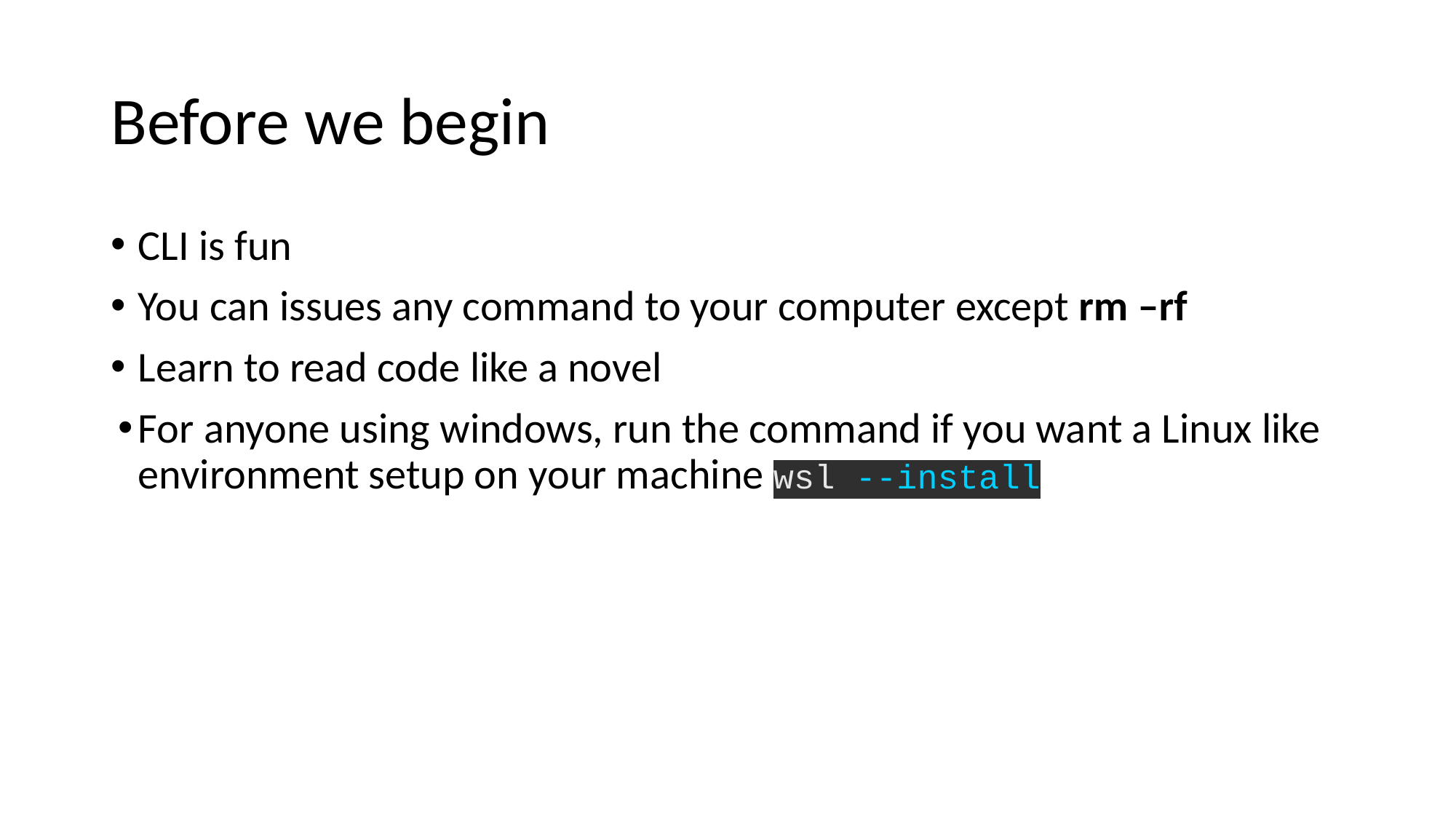

# Before we begin
CLI is fun
You can issues any command to your computer except rm –rf
Learn to read code like a novel
For anyone using windows, run the command if you want a Linux like environment setup on your machine wsl --install